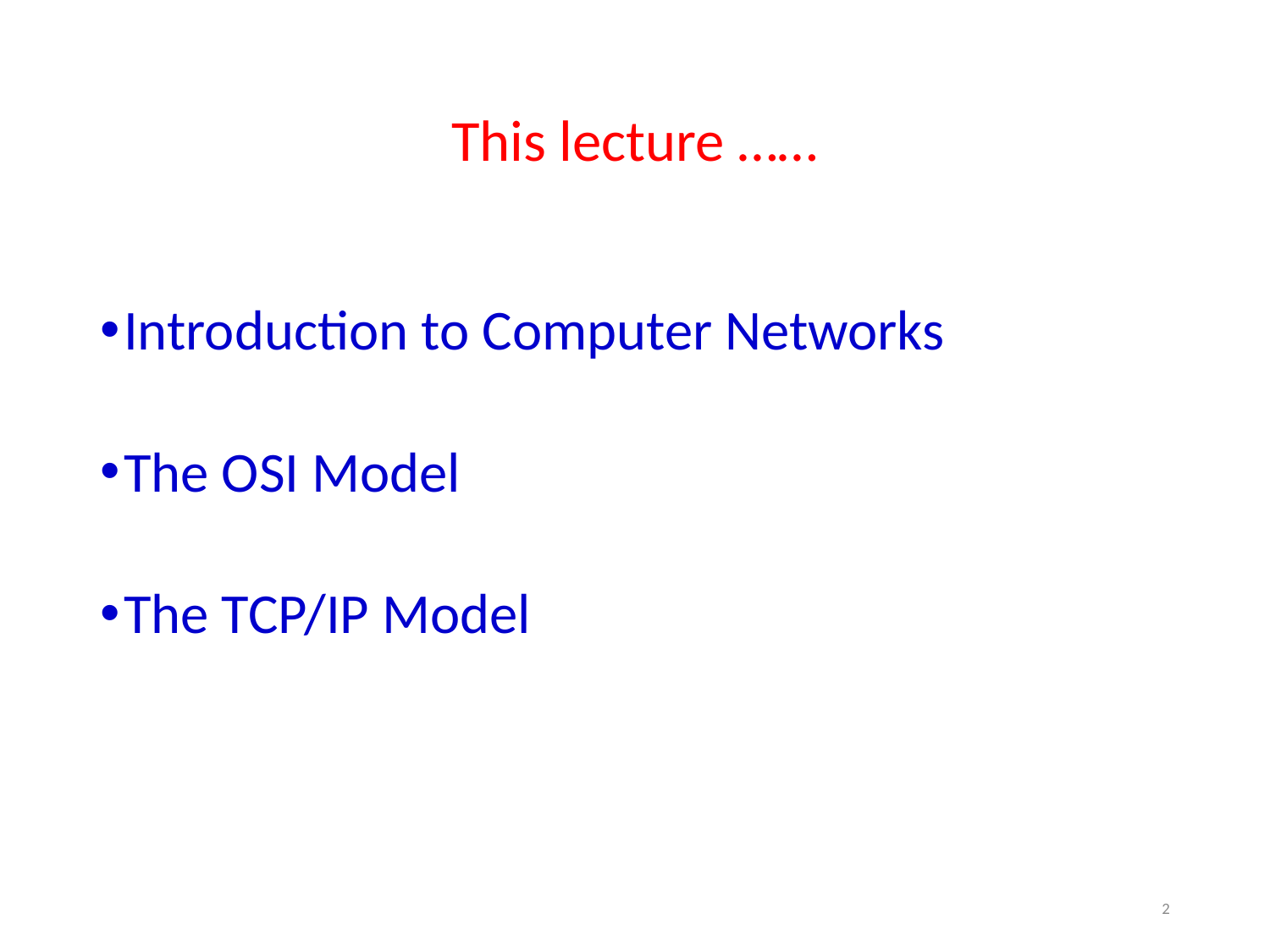

# This lecture ……

Introduction to Computer Networks

The OSI Model

The TCP/IP Model

2